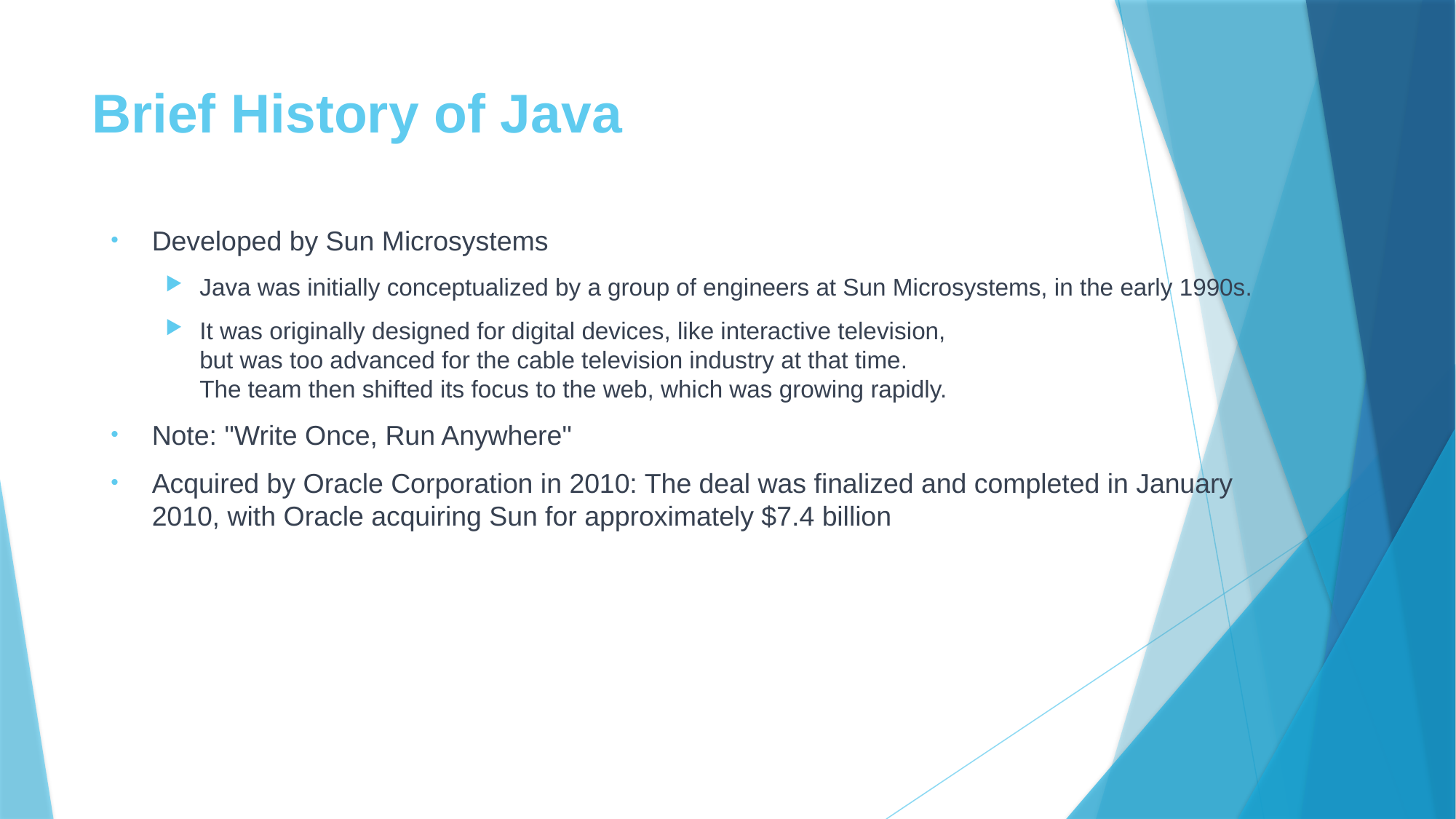

# Brief History of Java
Developed by Sun Microsystems
Java was initially conceptualized by a group of engineers at Sun Microsystems, in the early 1990s.
It was originally designed for digital devices, like interactive television,
but was too advanced for the cable television industry at that time.
The team then shifted its focus to the web, which was growing rapidly.
Note: "Write Once, Run Anywhere"
Acquired by Oracle Corporation in 2010: The deal was finalized and completed in January
2010, with Oracle acquiring Sun for approximately $7.4 billion